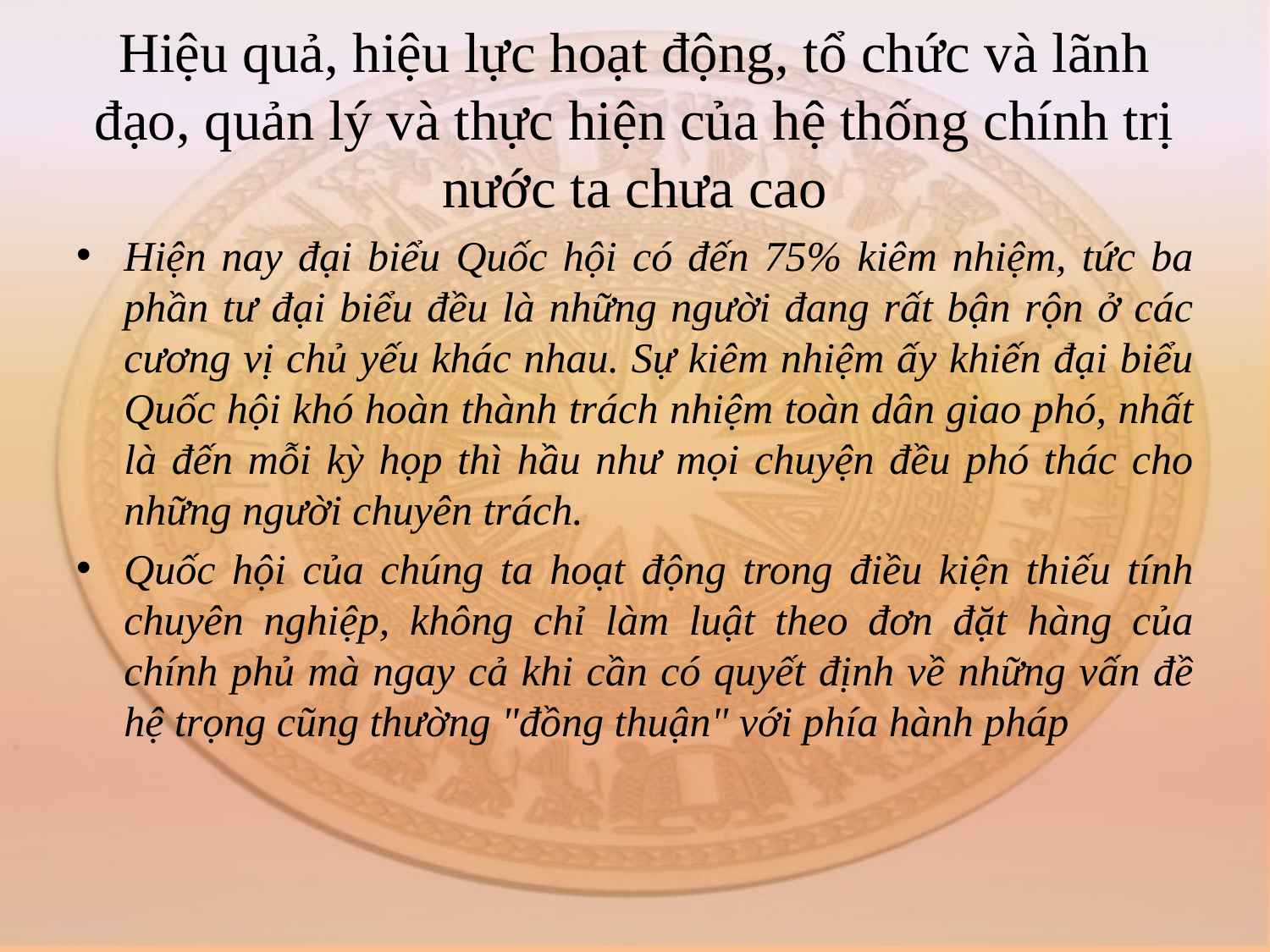

# Hiệu quả, hiệu lực hoạt động, tổ chức và lãnh đạo, quản lý và thực hiện của hệ thống chính trị nước ta chưa cao
Hiện nay đại biểu Quốc hội có đến 75% kiêm nhiệm, tức ba phần tư đại biểu đều là những người đang rất bận rộn ở các cương vị chủ yếu khác nhau. Sự kiêm nhiệm ấy khiến đại biểu Quốc hội khó hoàn thành trách nhiệm toàn dân giao phó, nhất là đến mỗi kỳ họp thì hầu như mọi chuyện đều phó thác cho những người chuyên trách.
Quốc hội của chúng ta hoạt động trong điều kiện thiếu tính chuyên nghiệp, không chỉ làm luật theo đơn đặt hàng của chính phủ mà ngay cả khi cần có quyết định về những vấn đề hệ trọng cũng thường "đồng thuận" với phía hành pháp